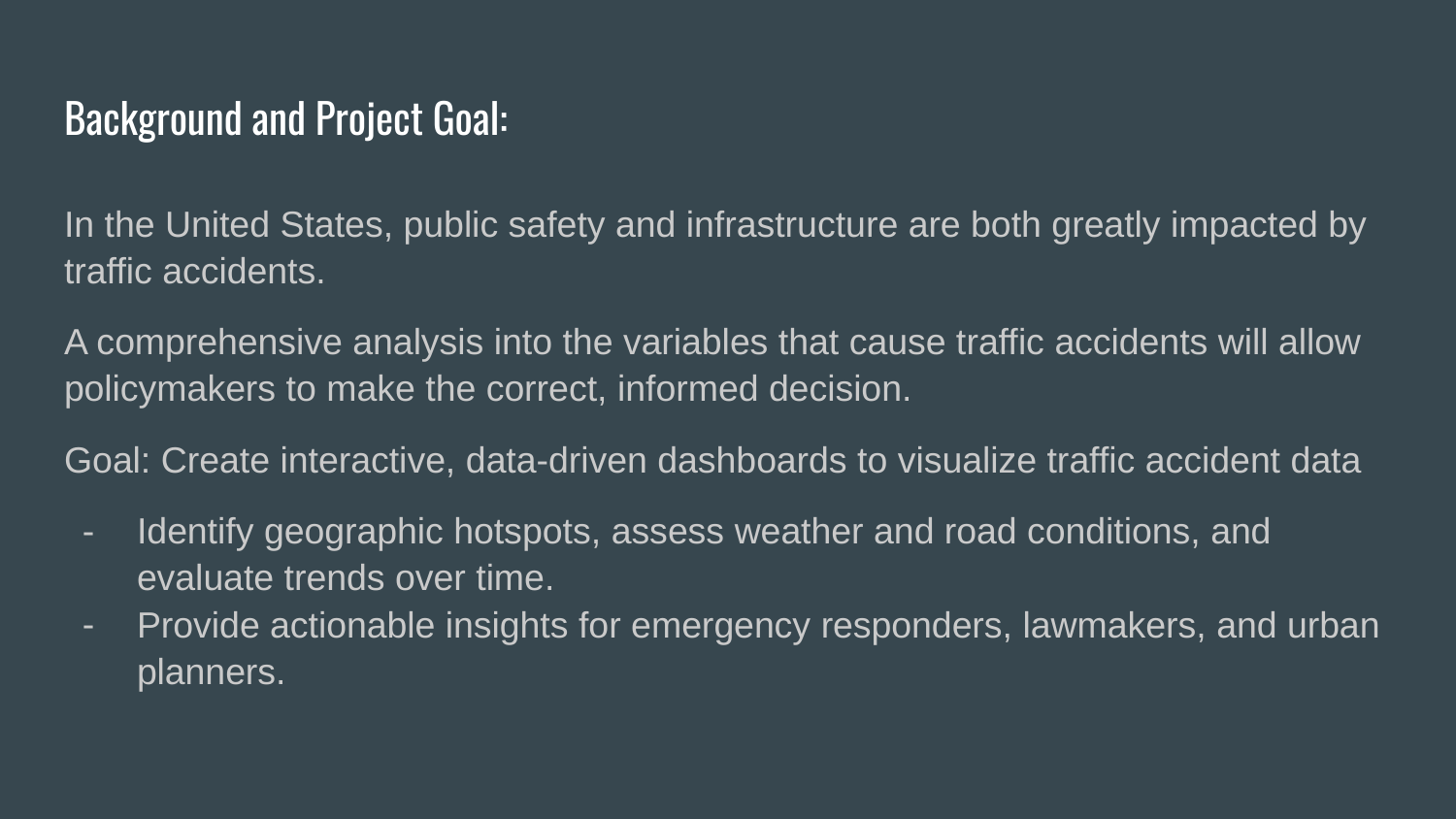

# Background and Project Goal:
In the United States, public safety and infrastructure are both greatly impacted by traffic accidents.
A comprehensive analysis into the variables that cause traffic accidents will allow policymakers to make the correct, informed decision.
Goal: Create interactive, data-driven dashboards to visualize traffic accident data
Identify geographic hotspots, assess weather and road conditions, and evaluate trends over time.
Provide actionable insights for emergency responders, lawmakers, and urban planners.